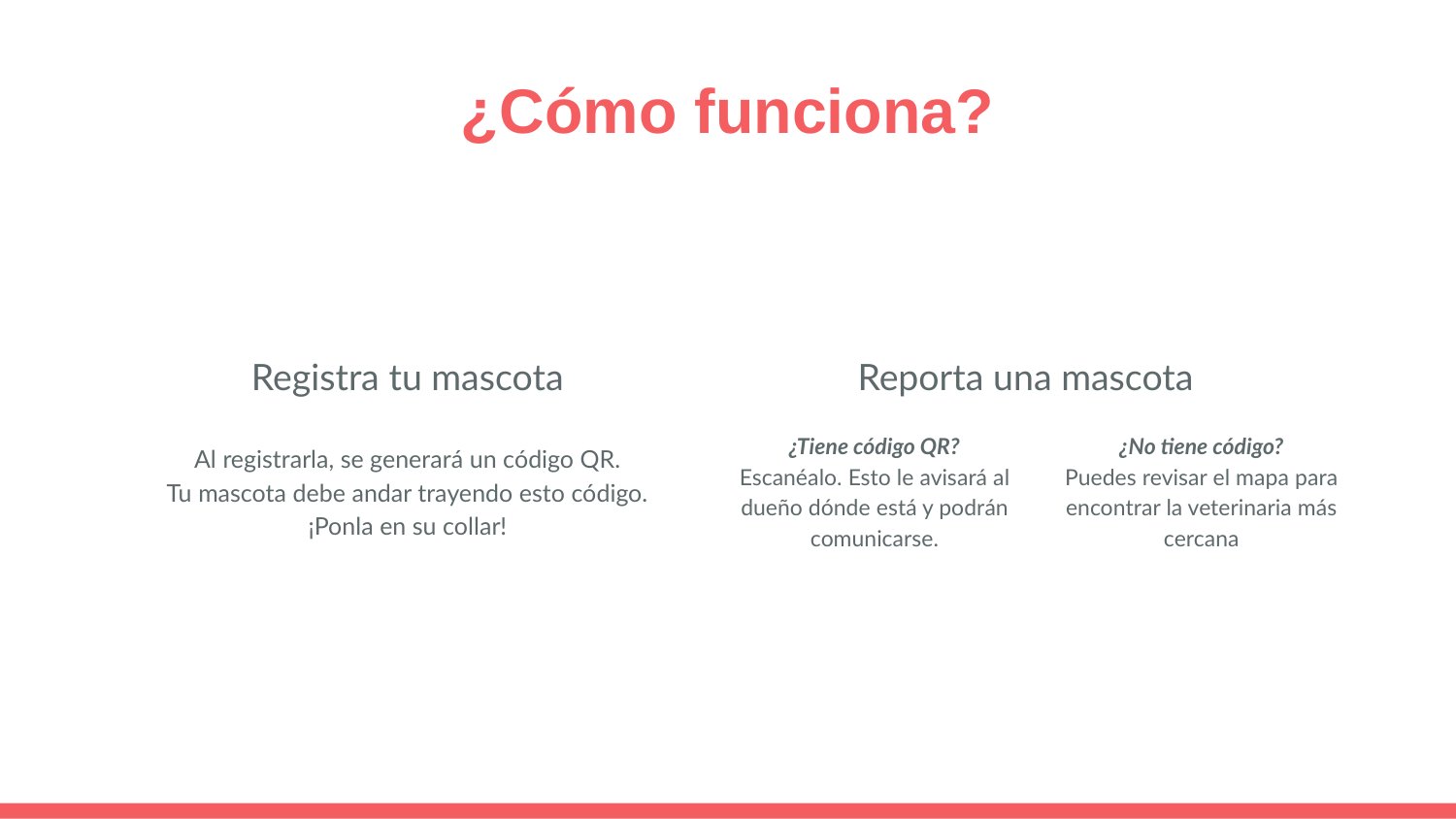

# ¿Cómo funciona?
Registra tu mascota
Reporta una mascota
Al registrarla, se generará un código QR.
Tu mascota debe andar trayendo esto código.
¡Ponla en su collar!
¿Tiene código QR?
Escanéalo. Esto le avisará al dueño dónde está y podrán comunicarse.
¿No tiene código?
Puedes revisar el mapa para encontrar la veterinaria más cercana